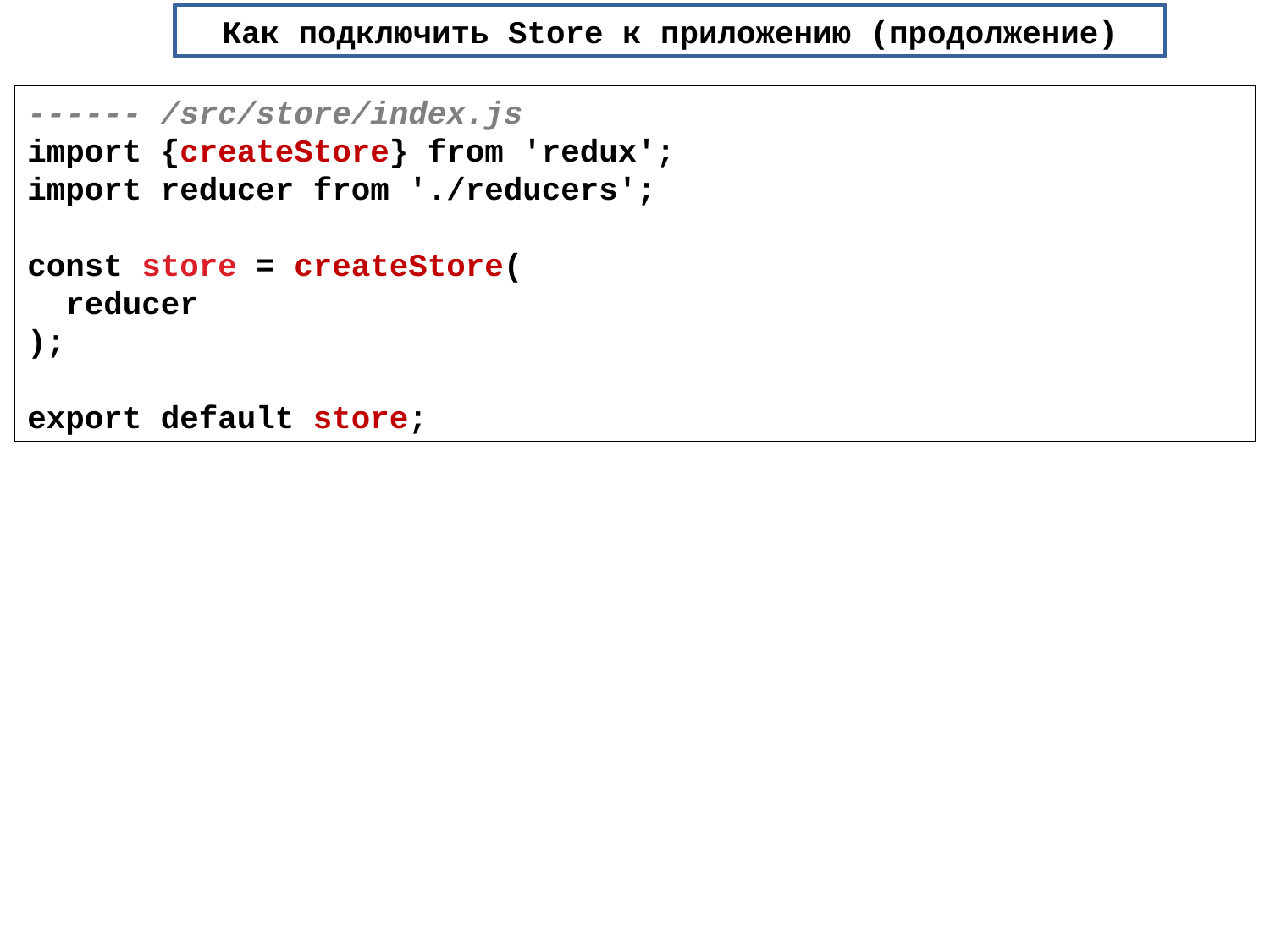

Как подключить Store к приложению (продолжение)
------ /src/store/index.js
import {createStore} from 'redux';
import reducer from './reducers';

const store = createStore(
  reducer
);

export default store;